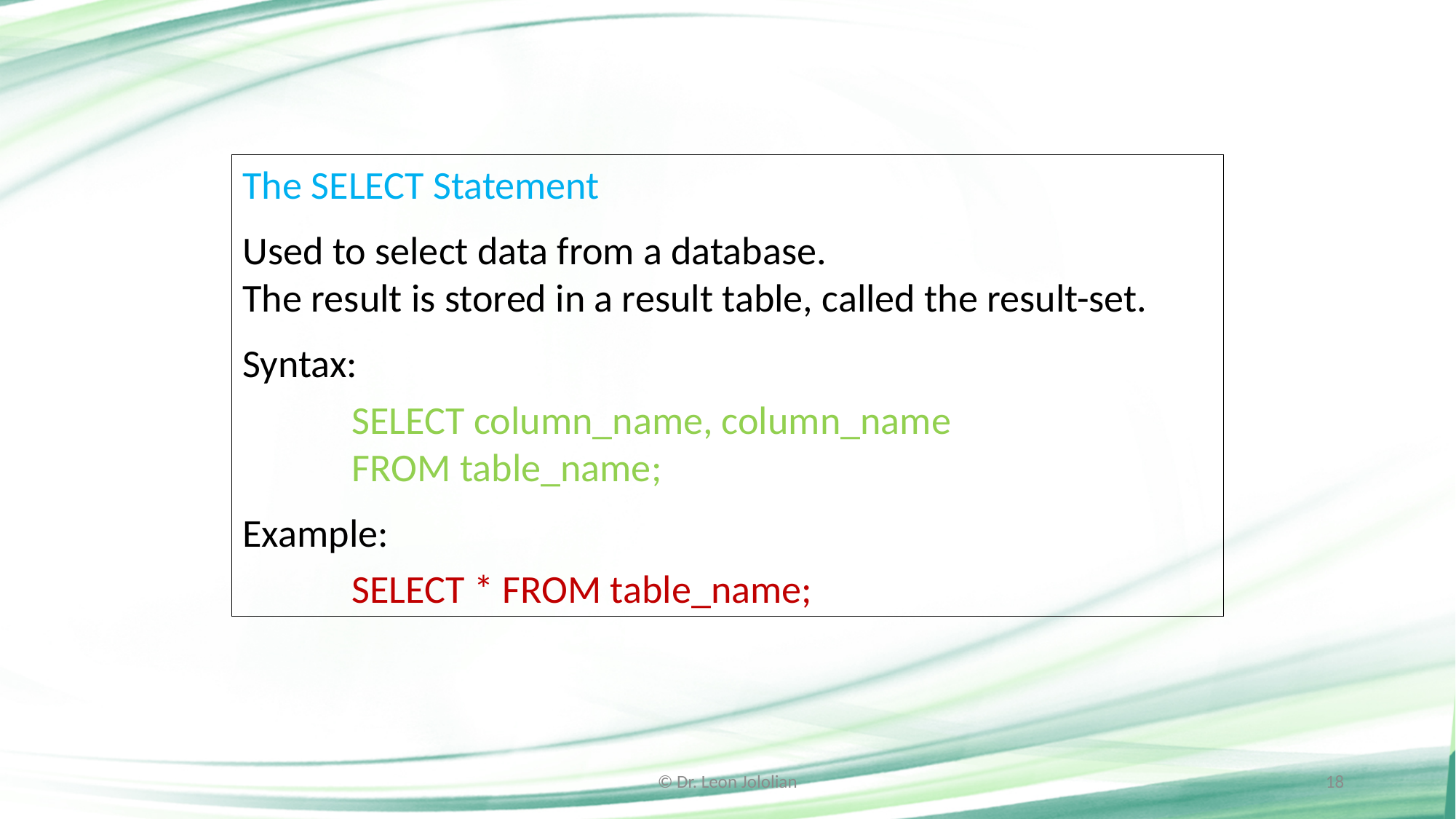

The SELECT Statement
Used to select data from a database.
The result is stored in a result table, called the result-set.
Syntax:
	SELECT column_name, column_name
	FROM table_name;
Example:
	SELECT * FROM table_name;
© Dr. Leon Jololian
18